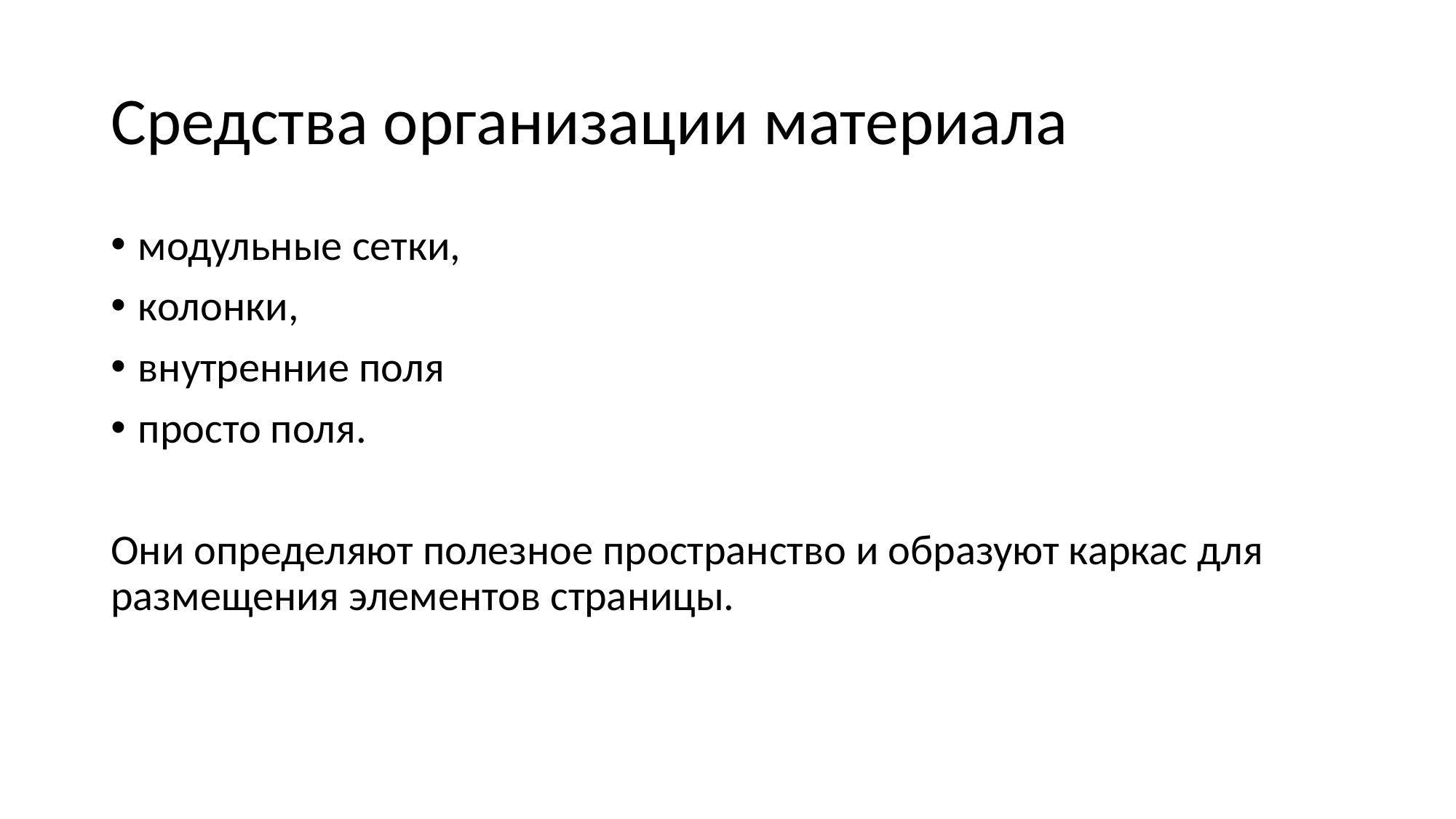

# Средства организации материала
модульные сетки,
колонки,
внутренние поля
просто поля.

Они определяют полезное пространство и образуют каркас для размещения элементов страницы.